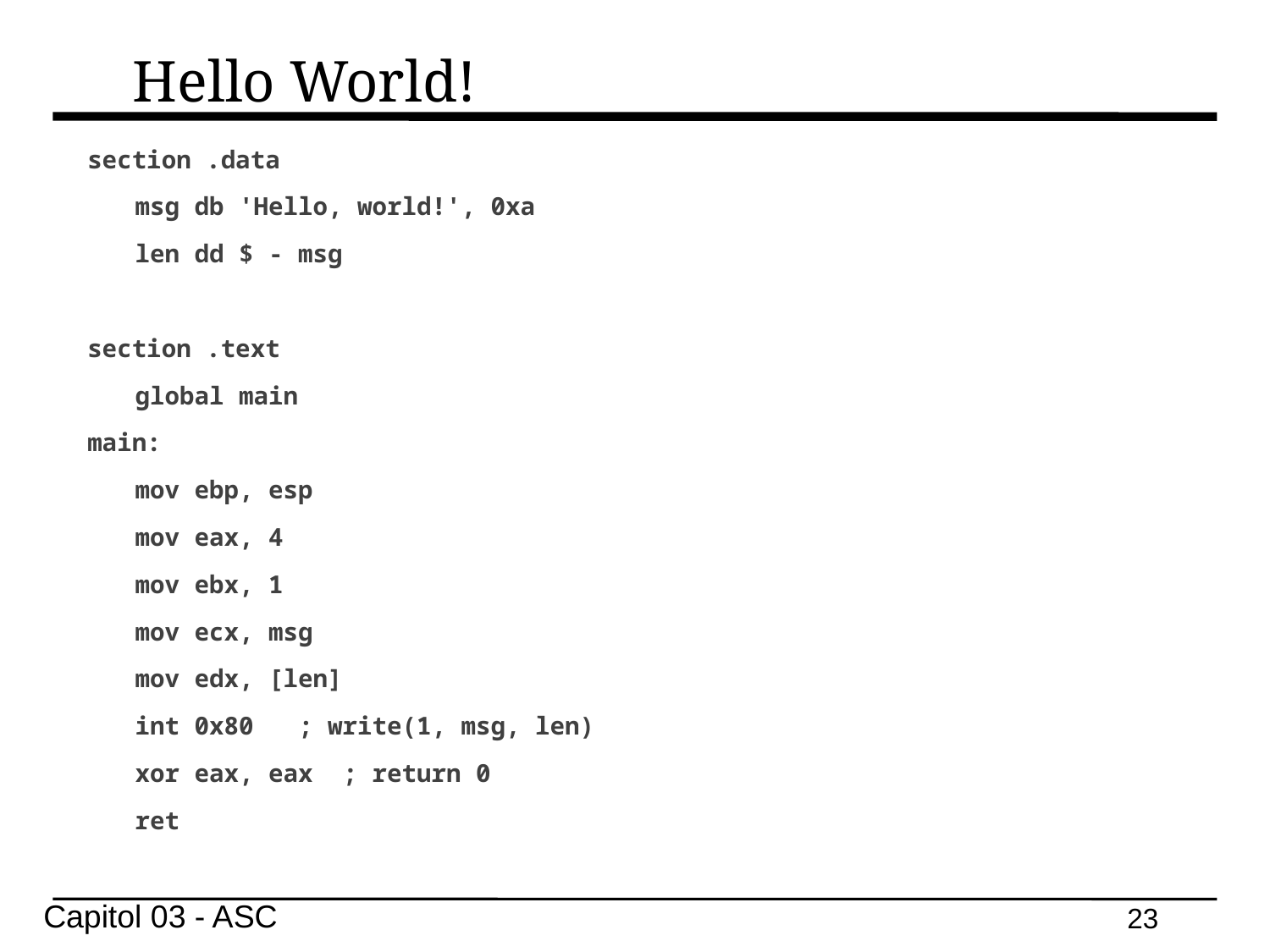

Hello World!
section .data
	msg db 'Hello, world!', 0xa
	len dd $ - msg

section .text
	global main
main:
	mov ebp, esp
	mov eax, 4
	mov ebx, 1
	mov ecx, msg
	mov edx, [len]
	int 0x80   ; write(1, msg, len)
	xor eax, eax  ; return 0
	ret